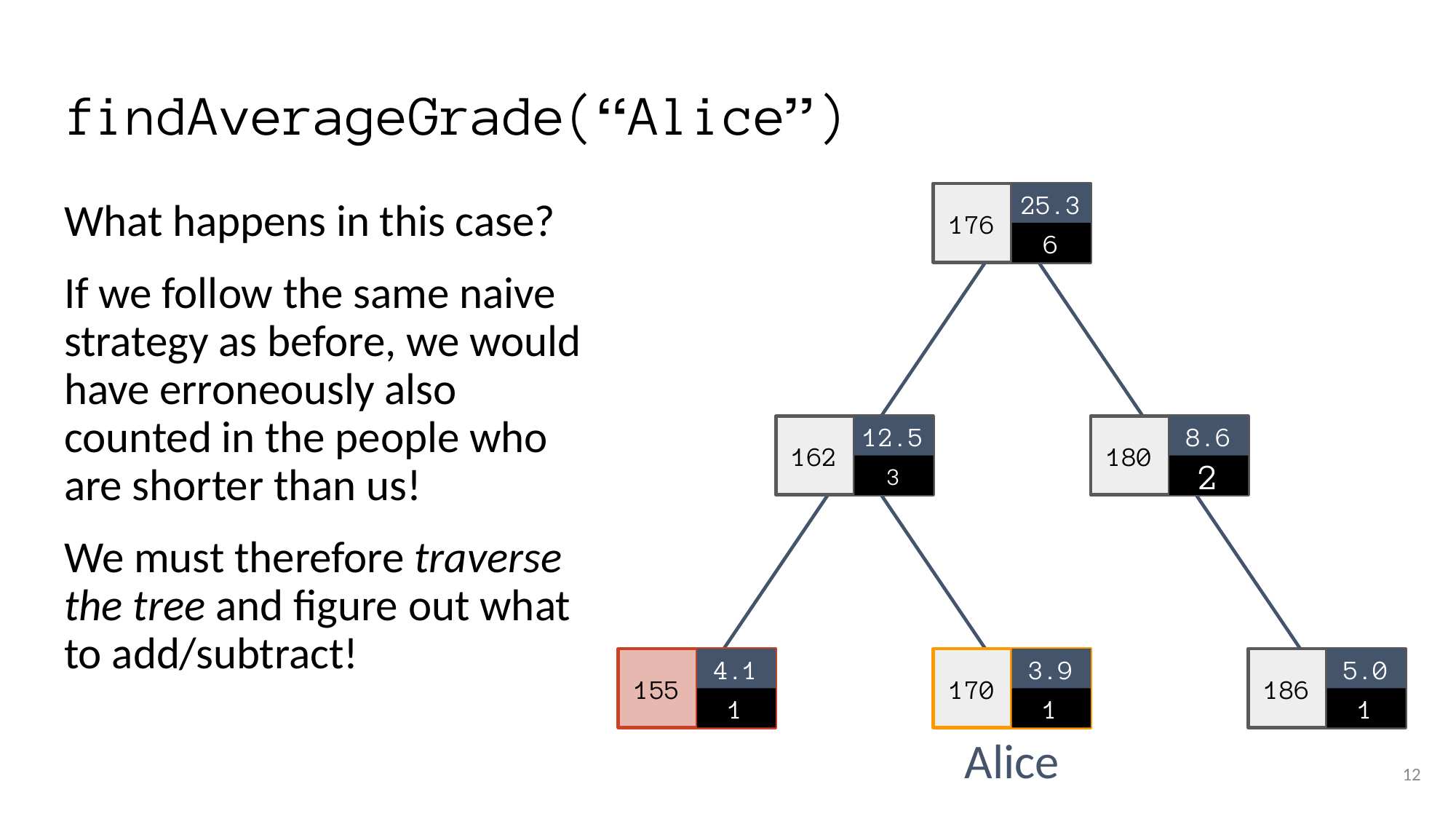

# findAverageGrade(“Alice”)
25.3
What happens in this case?
If we follow the same naive strategy as before, we would have erroneously also counted in the people who are shorter than us!
We must therefore traverse the tree and figure out what to add/subtract!
176

6
12.5
8.6
162

180

3
2
3.9
5.0
4.1
155

186

170

1
1
1
Alice
12